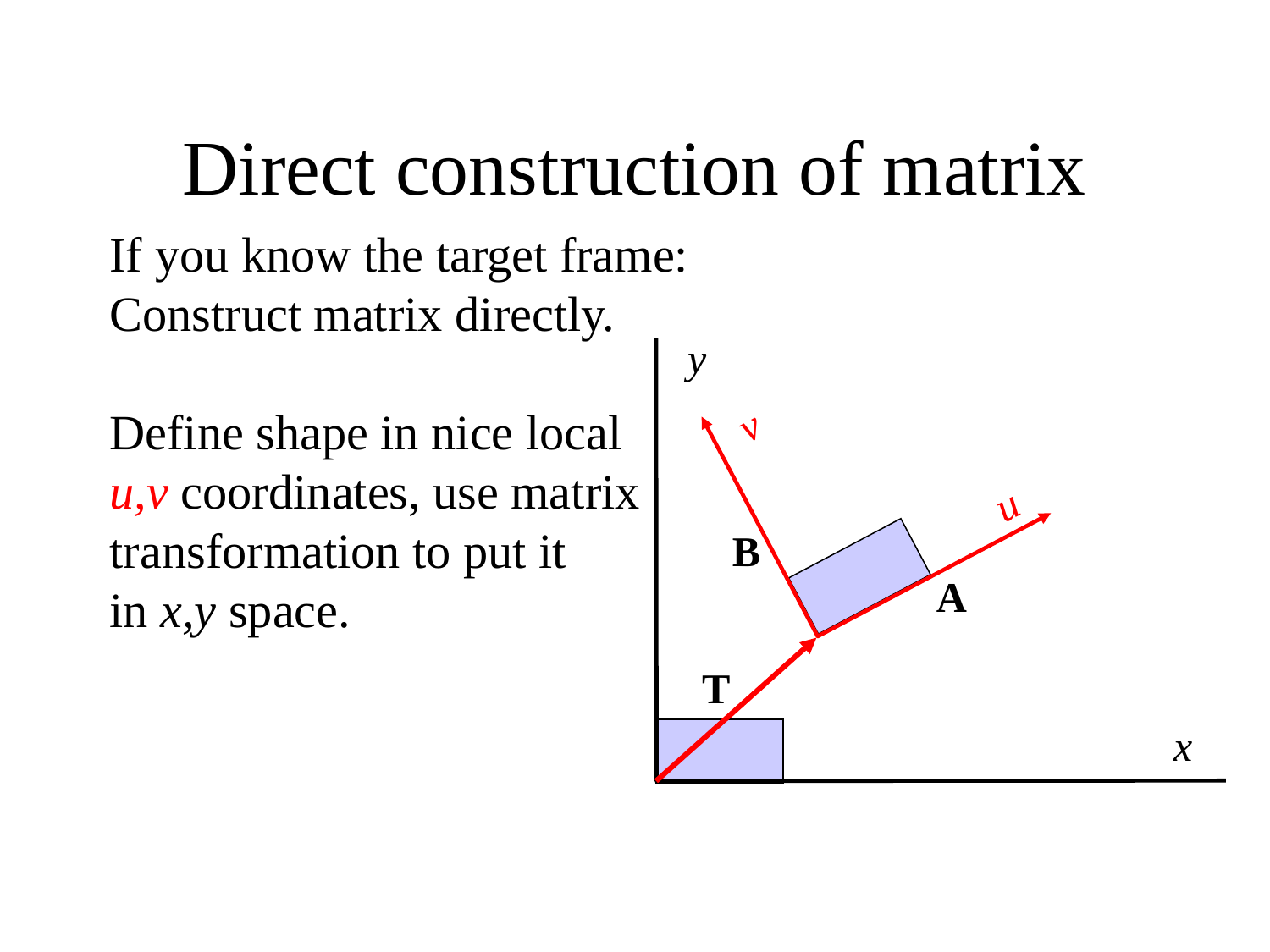

# Direct construction of matrix
If you know the target frame:
Construct matrix directly.

Define shape in nice local
u,v coordinates, use matrix
transformation to put it
in x,y space.
y

v
u
B

A

T
x